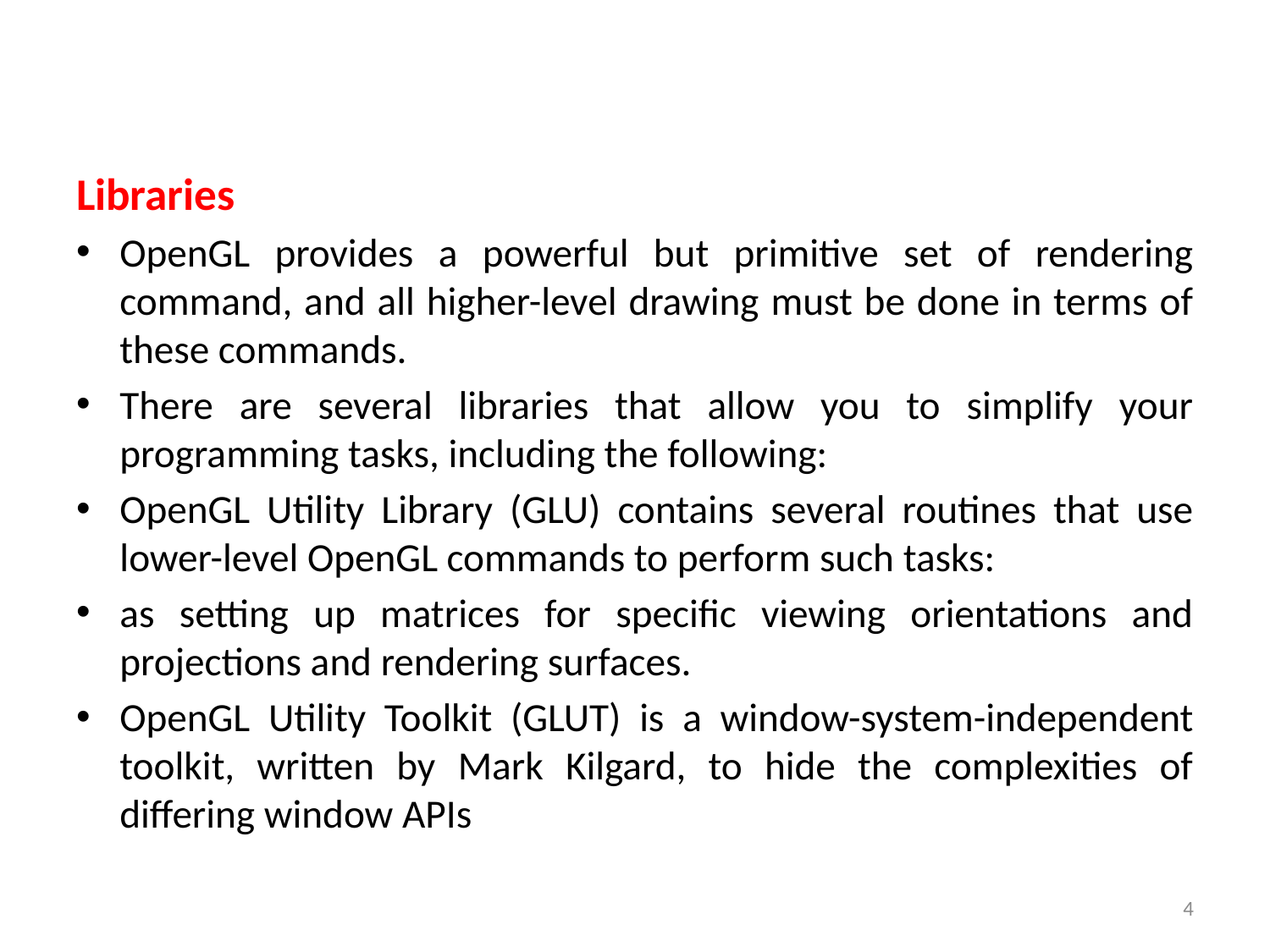

#
Libraries
OpenGL provides a powerful but primitive set of rendering command, and all higher-level drawing must be done in terms of these commands.
There are several libraries that allow you to simplify your programming tasks, including the following:
OpenGL Utility Library (GLU) contains several routines that use lower-level OpenGL commands to perform such tasks:
as setting up matrices for specific viewing orientations and projections and rendering surfaces.
OpenGL Utility Toolkit (GLUT) is a window-system-independent toolkit, written by Mark Kilgard, to hide the complexities of differing window APIs
4